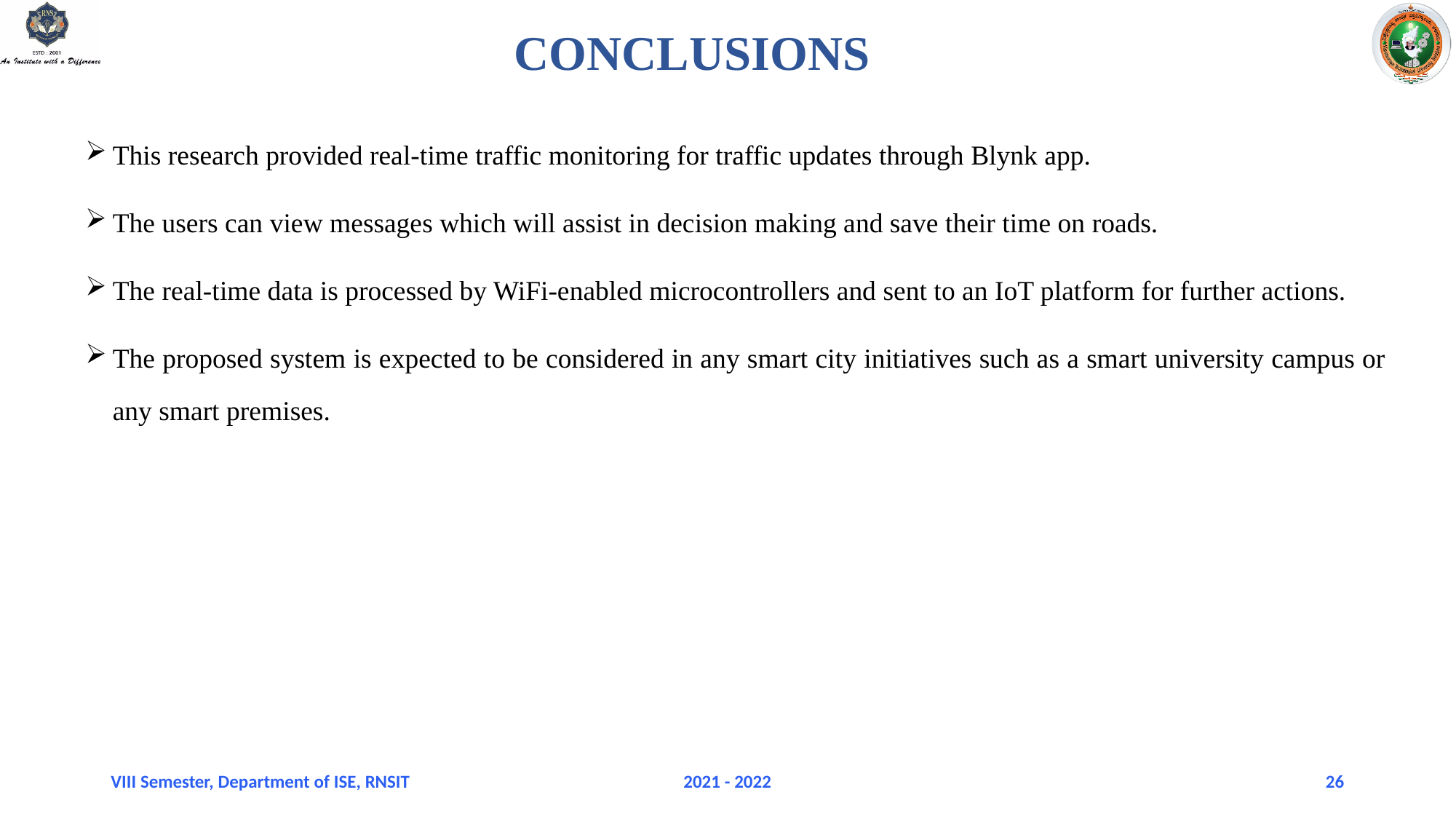

# CONCLUSIONS
This research provided real-time traffic monitoring for traffic updates through Blynk app.
The users can view messages which will assist in decision making and save their time on roads.
The real-time data is processed by WiFi-enabled microcontrollers and sent to an IoT platform for further actions.
The proposed system is expected to be considered in any smart city initiatives such as a smart university campus or any smart premises.

VIII Semester, Department of ISE, RNSIT
2021 - 2022
26